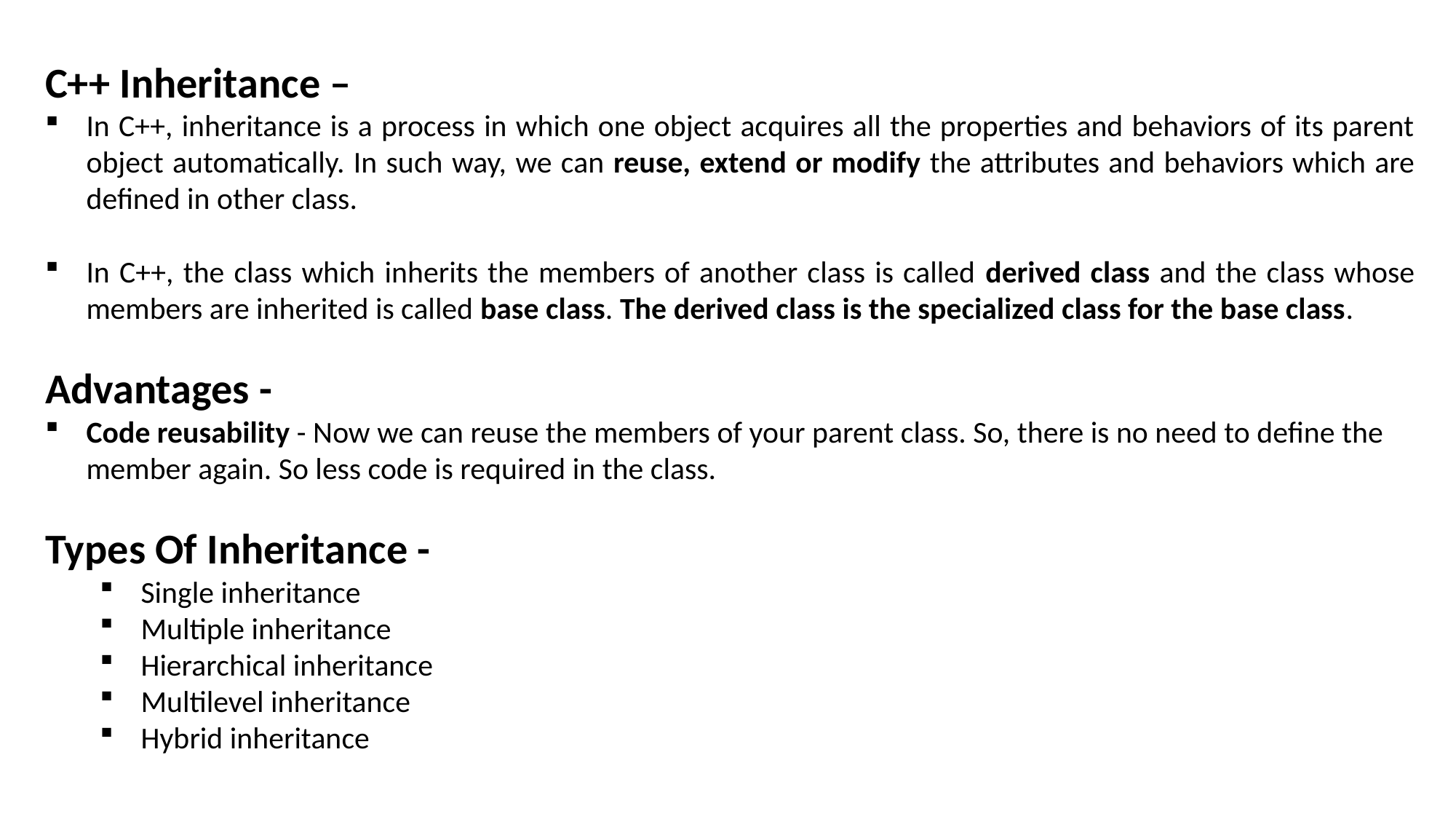

C++ Inheritance –
In C++, inheritance is a process in which one object acquires all the properties and behaviors of its parent object automatically. In such way, we can reuse, extend or modify the attributes and behaviors which are defined in other class.

In C++, the class which inherits the members of another class is called derived class and the class whose members are inherited is called base class. The derived class is the specialized class for the base class.

Advantages -
Code reusability - Now we can reuse the members of your parent class. So, there is no need to define the member again. So less code is required in the class.

Types Of Inheritance -
Single inheritance
Multiple inheritance
Hierarchical inheritance
Multilevel inheritance
Hybrid inheritance